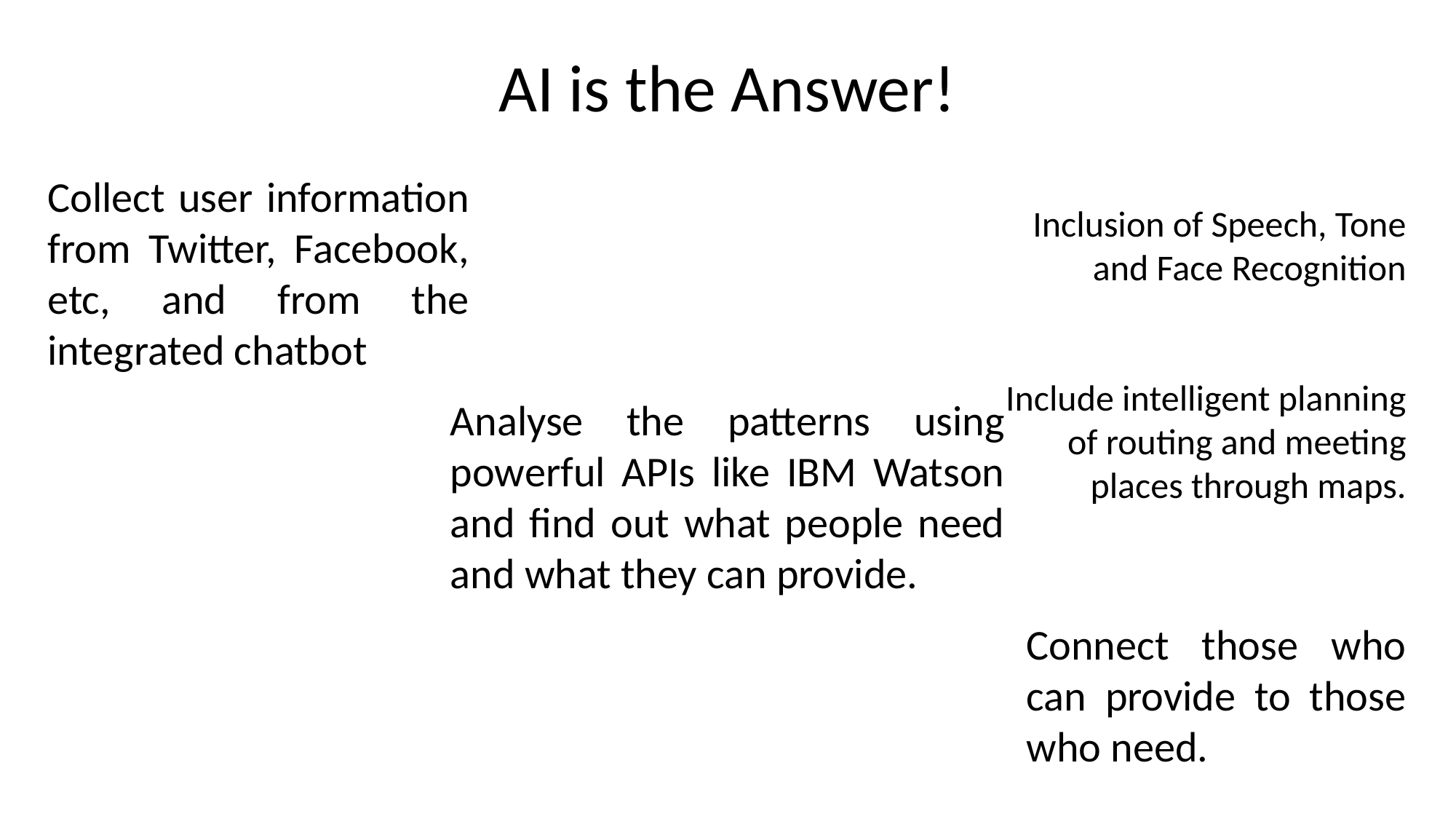

# AI is the Answer!
Collect user information from Twitter, Facebook, etc, and from the integrated chatbot
Inclusion of Speech, Tone and Face Recognition
Include intelligent planning of routing and meeting places through maps.
Analyse the patterns using powerful APIs like IBM Watson and find out what people need and what they can provide.
Connect those who can provide to those who need.